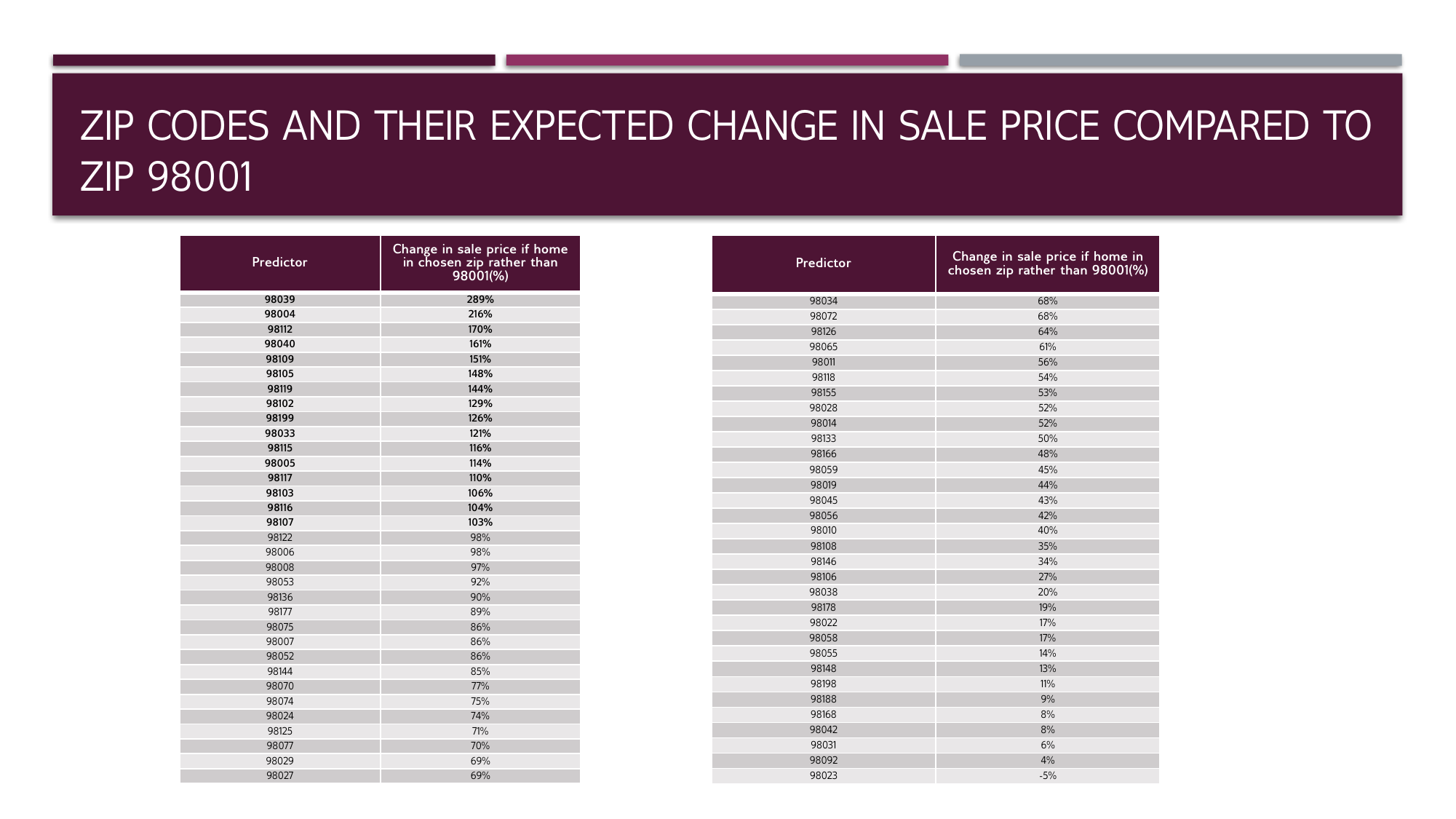

# Zip codes AND THEIR EXPECTED CHANGE IN SALE PRICE compared to zip 98001
| Predictor | Change in sale price if home in chosen zip rather than 98001(%) |
| --- | --- |
| 98039 | 289% |
| 98004 | 216% |
| 98112 | 170% |
| 98040 | 161% |
| 98109 | 151% |
| 98105 | 148% |
| 98119 | 144% |
| 98102 | 129% |
| 98199 | 126% |
| 98033 | 121% |
| 98115 | 116% |
| 98005 | 114% |
| 98117 | 110% |
| 98103 | 106% |
| 98116 | 104% |
| 98107 | 103% |
| 98122 | 98% |
| 98006 | 98% |
| 98008 | 97% |
| 98053 | 92% |
| 98136 | 90% |
| 98177 | 89% |
| 98075 | 86% |
| 98007 | 86% |
| 98052 | 86% |
| 98144 | 85% |
| 98070 | 77% |
| 98074 | 75% |
| 98024 | 74% |
| 98125 | 71% |
| 98077 | 70% |
| 98029 | 69% |
| 98027 | 69% |
| Predictor | Change in sale price if home in chosen zip rather than 98001(%) |
| --- | --- |
| 98034 | 68% |
| 98072 | 68% |
| 98126 | 64% |
| 98065 | 61% |
| 98011 | 56% |
| 98118 | 54% |
| 98155 | 53% |
| 98028 | 52% |
| 98014 | 52% |
| 98133 | 50% |
| 98166 | 48% |
| 98059 | 45% |
| 98019 | 44% |
| 98045 | 43% |
| 98056 | 42% |
| 98010 | 40% |
| 98108 | 35% |
| 98146 | 34% |
| 98106 | 27% |
| 98038 | 20% |
| 98178 | 19% |
| 98022 | 17% |
| 98058 | 17% |
| 98055 | 14% |
| 98148 | 13% |
| 98198 | 11% |
| 98188 | 9% |
| 98168 | 8% |
| 98042 | 8% |
| 98031 | 6% |
| 98092 | 4% |
| 98023 | -5% |